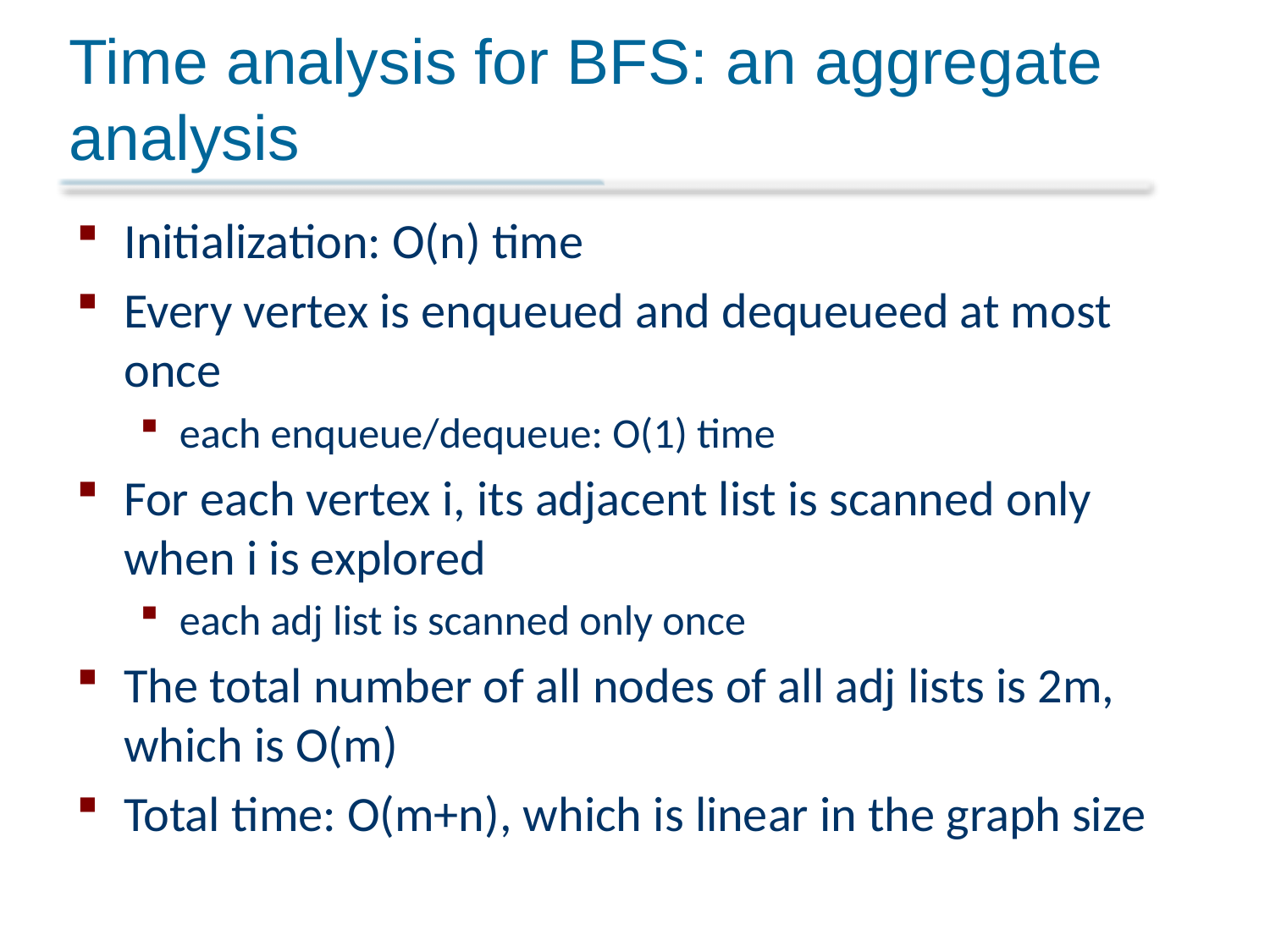

# Time analysis for BFS: an aggregate analysis
Initialization: O(n) time
Every vertex is enqueued and dequeueed at most once
each enqueue/dequeue: O(1) time
For each vertex i, its adjacent list is scanned only  when i is explored
each adj list is scanned only once
The total number of all nodes of all adj lists is 2m, which is O(m)
Total time: O(m+n), which is linear in the graph size